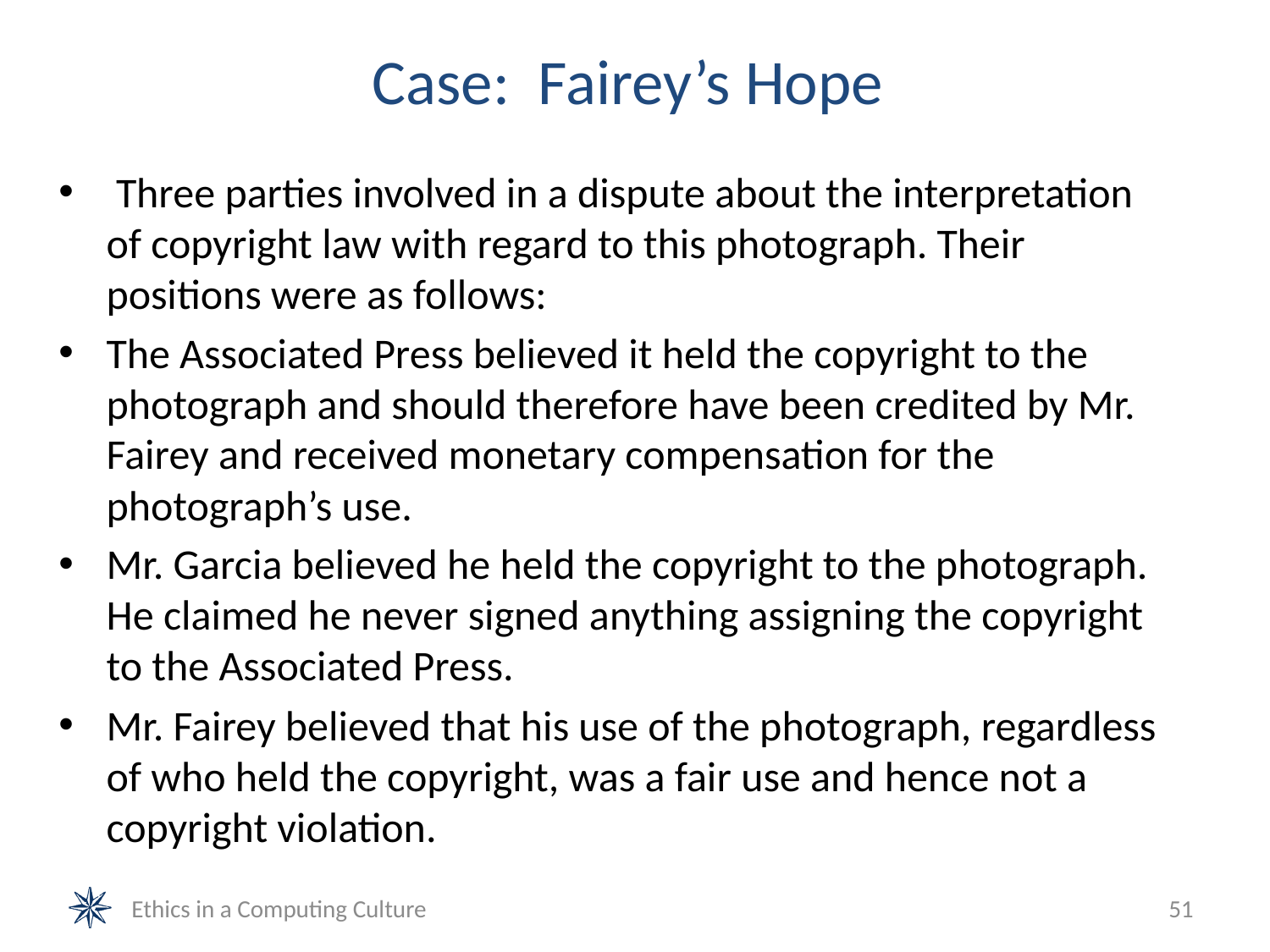

# Case:  Fairey’s Hope
 Three parties involved in a dispute about the interpretation of copyright law with regard to this photograph. Their positions were as follows:
The Associated Press believed it held the copyright to the photograph and should therefore have been credited by Mr. Fairey and received monetary compensation for the photograph’s use.
Mr. Garcia believed he held the copyright to the photograph. He claimed he never signed anything assigning the copyright to the Associated Press.
Mr. Fairey believed that his use of the photograph, regardless of who held the copyright, was a fair use and hence not a copyright violation.
Ethics in a Computing Culture
51